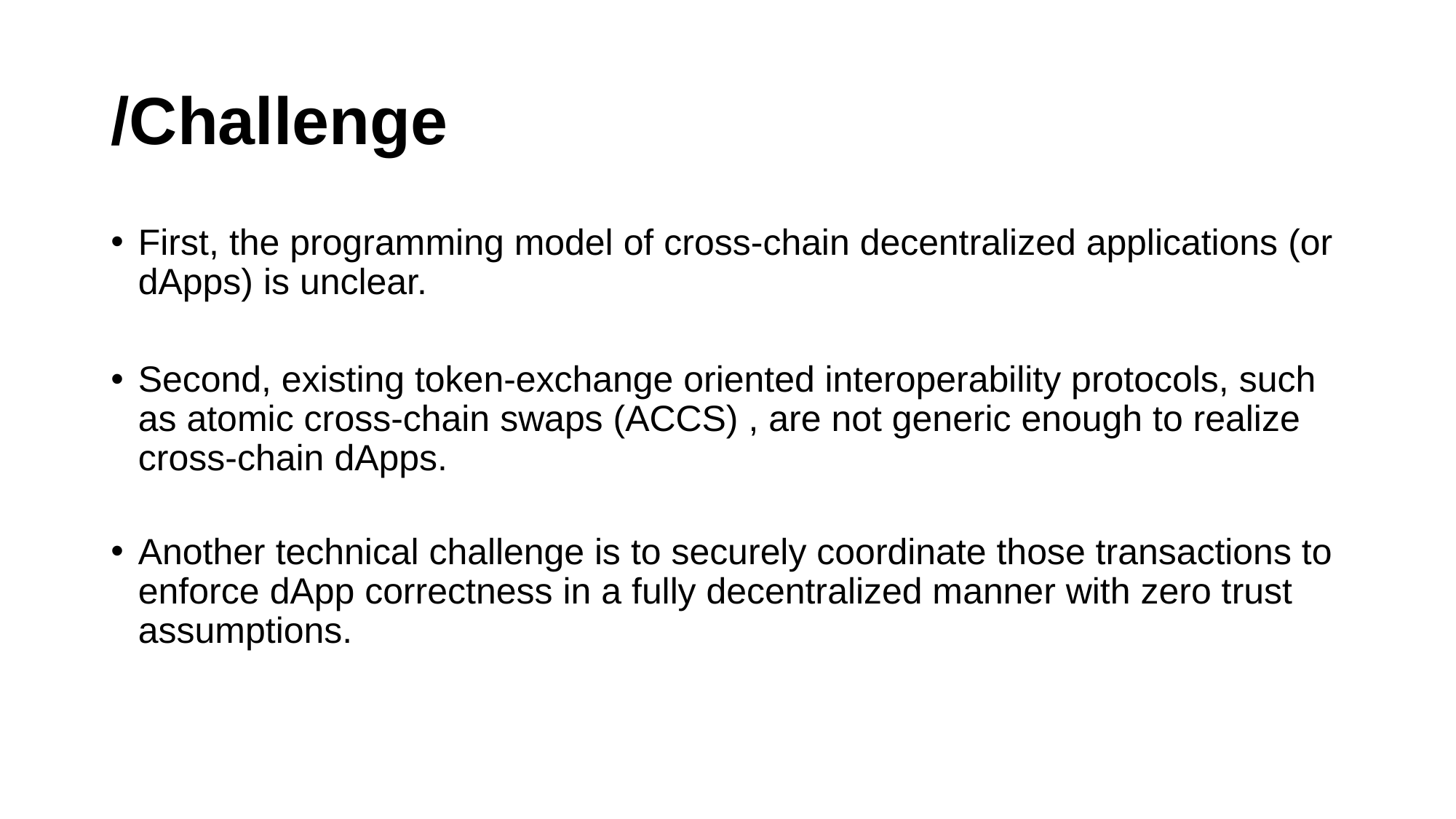

# /Challenge
First, the programming model of cross-chain decentralized applications (or dApps) is unclear.
Second, existing token-exchange oriented interoperability protocols, such as atomic cross-chain swaps (ACCS) , are not generic enough to realize cross-chain dApps.
Another technical challenge is to securely coordinate those transactions to enforce dApp correctness in a fully decentralized manner with zero trust assumptions.